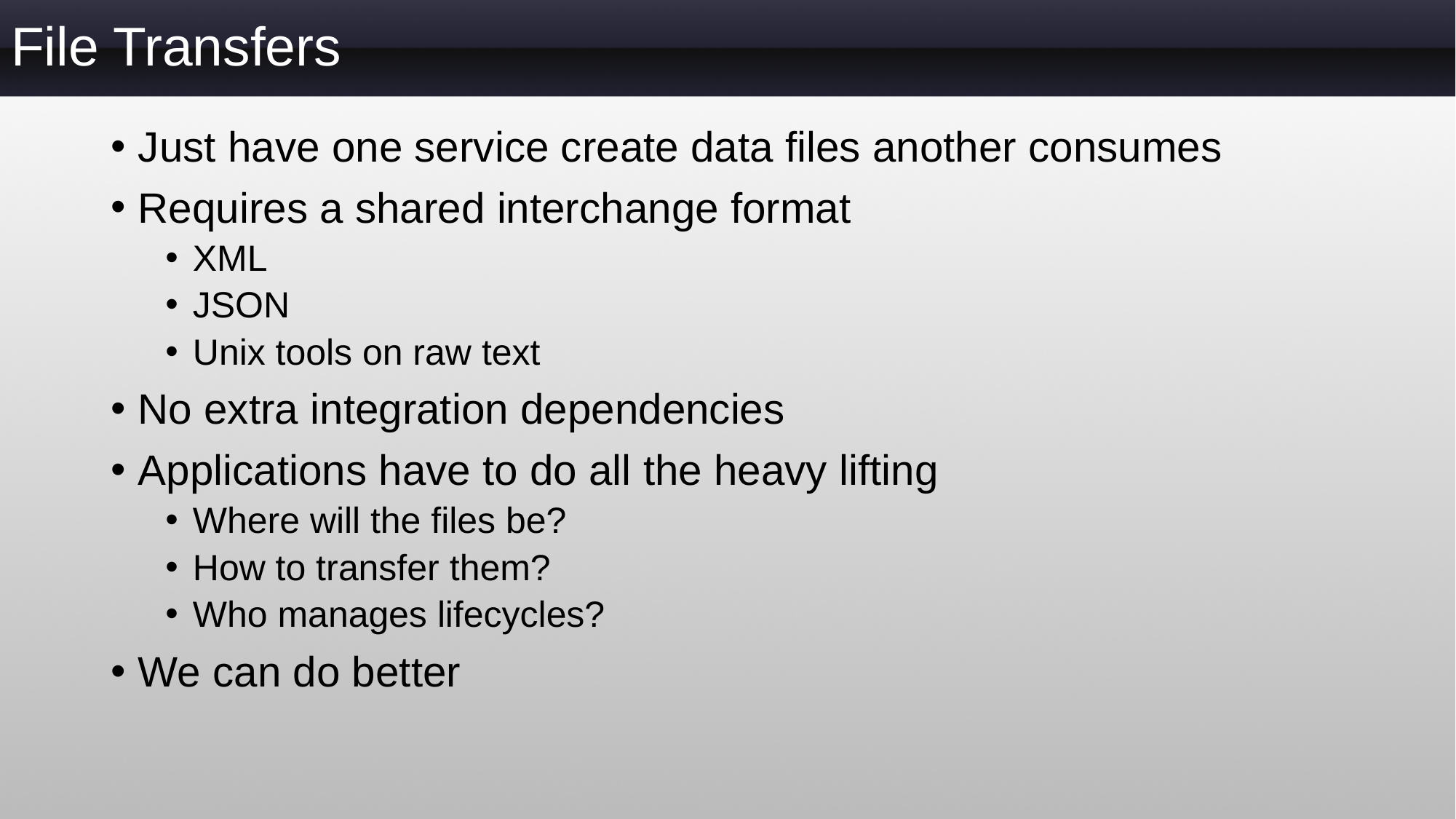

# File Transfers
Just have one service create data files another consumes
Requires a shared interchange format
XML
JSON
Unix tools on raw text
No extra integration dependencies
Applications have to do all the heavy lifting
Where will the files be?
How to transfer them?
Who manages lifecycles?
We can do better